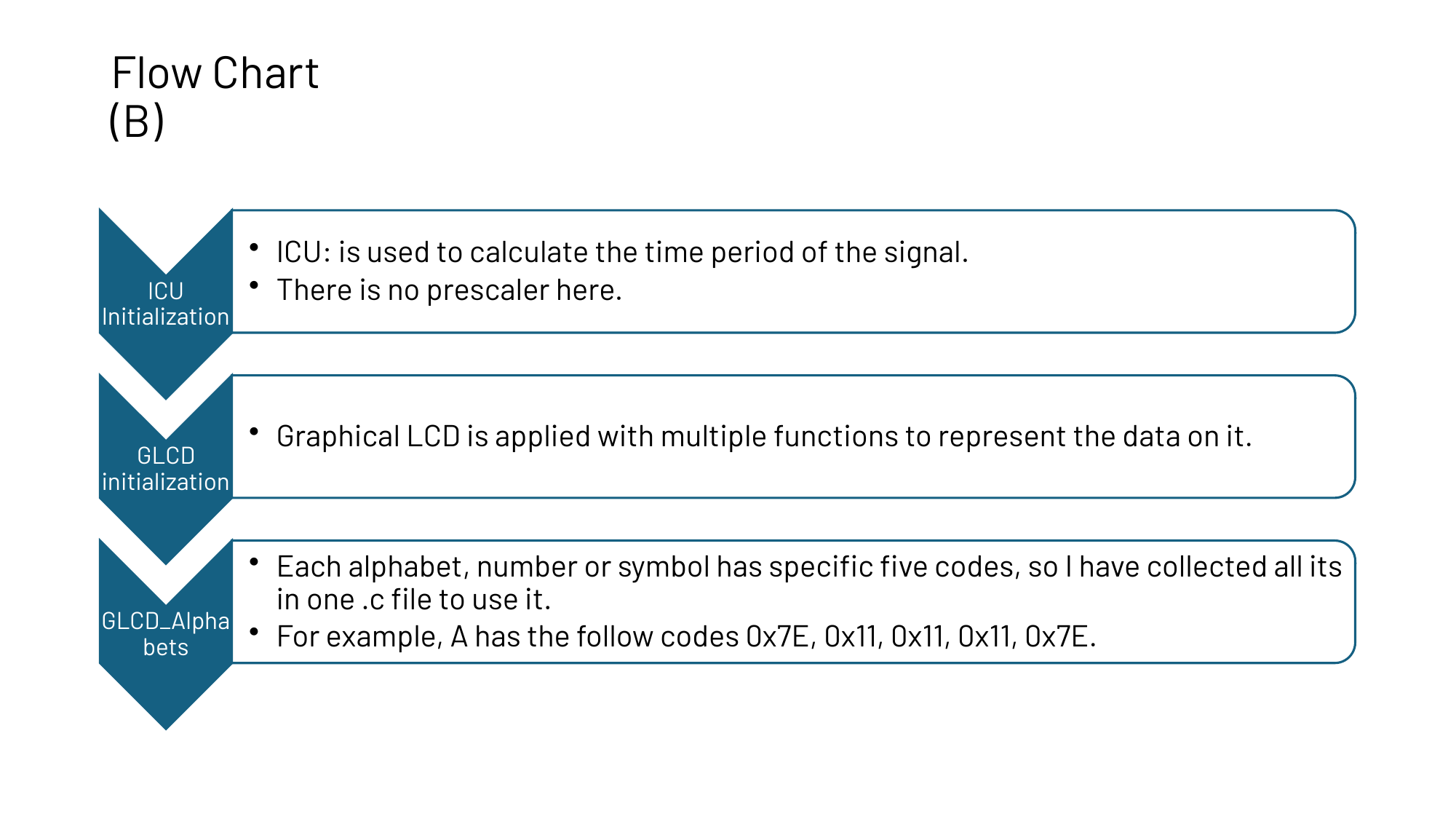

# Flow Chart (B)
ICU Initialization
ICU: is used to calculate the time period of the signal.
There is no prescaler here.
GLCD initialization
Graphical LCD is applied with multiple functions to represent the data on it.
GLCD_Alphabets
Each alphabet, number or symbol has specific five codes, so I have collected all its in one .c file to use it.
For example, A has the follow codes 0x7E, 0x11, 0x11, 0x11, 0x7E.